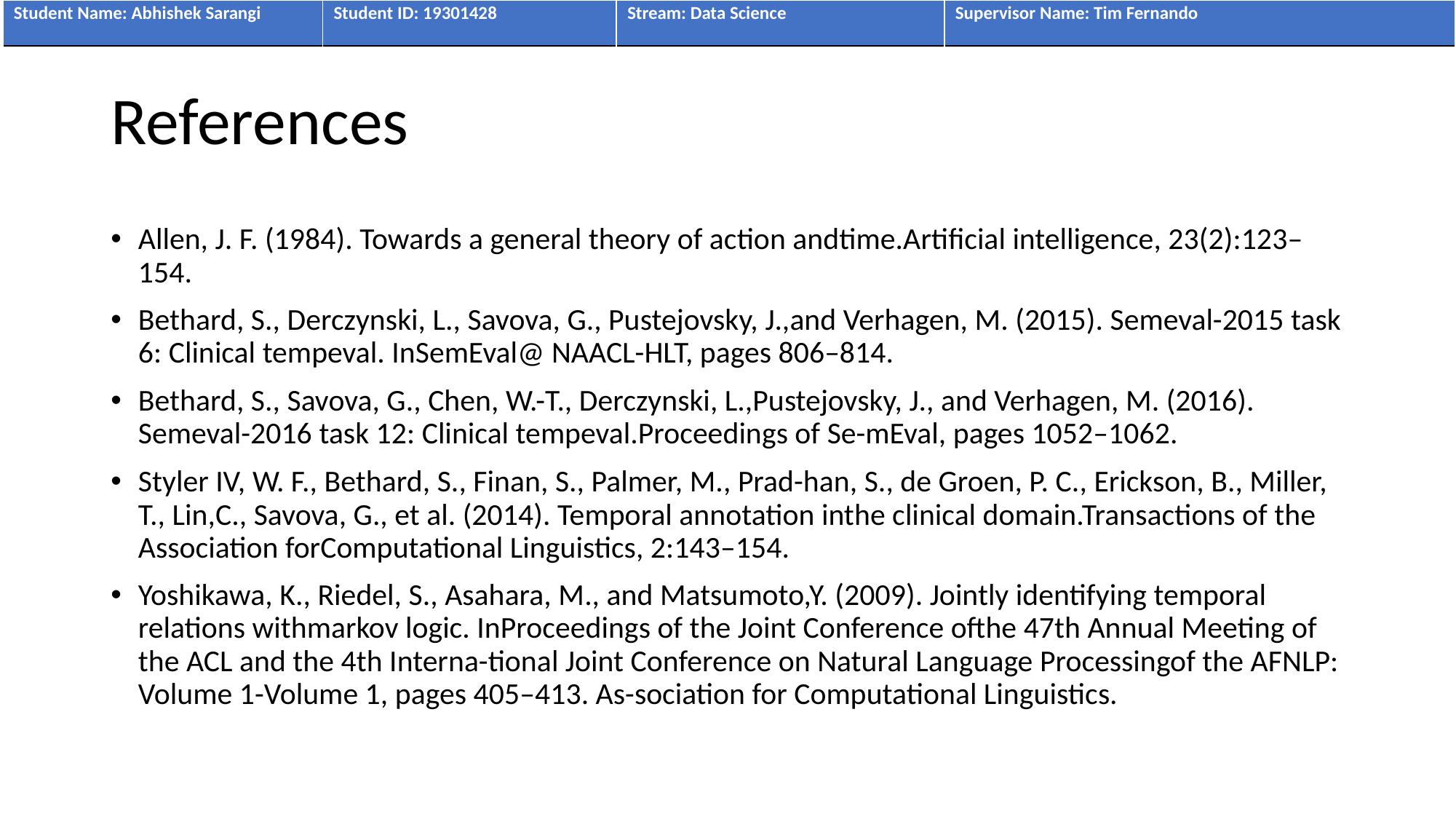

| Student Name: Abhishek Sarangi | Student ID: 19301428 | Stream: Data Science | Supervisor Name: Tim Fernando |
| --- | --- | --- | --- |
# References
Allen, J. F. (1984). Towards a general theory of action andtime.Artificial intelligence, 23(2):123–154.
Bethard, S., Derczynski, L., Savova, G., Pustejovsky, J.,and Verhagen, M. (2015). Semeval-2015 task 6: Clinical tempeval. InSemEval@ NAACL-HLT, pages 806–814.
Bethard, S., Savova, G., Chen, W.-T., Derczynski, L.,Pustejovsky, J., and Verhagen, M. (2016). Semeval-2016 task 12: Clinical tempeval.Proceedings of Se-mEval, pages 1052–1062.
Styler IV, W. F., Bethard, S., Finan, S., Palmer, M., Prad-han, S., de Groen, P. C., Erickson, B., Miller, T., Lin,C., Savova, G., et al. (2014). Temporal annotation inthe clinical domain.Transactions of the Association forComputational Linguistics, 2:143–154.
Yoshikawa, K., Riedel, S., Asahara, M., and Matsumoto,Y. (2009). Jointly identifying temporal relations withmarkov logic. InProceedings of the Joint Conference ofthe 47th Annual Meeting of the ACL and the 4th Interna-tional Joint Conference on Natural Language Processingof the AFNLP: Volume 1-Volume 1, pages 405–413. As-sociation for Computational Linguistics.